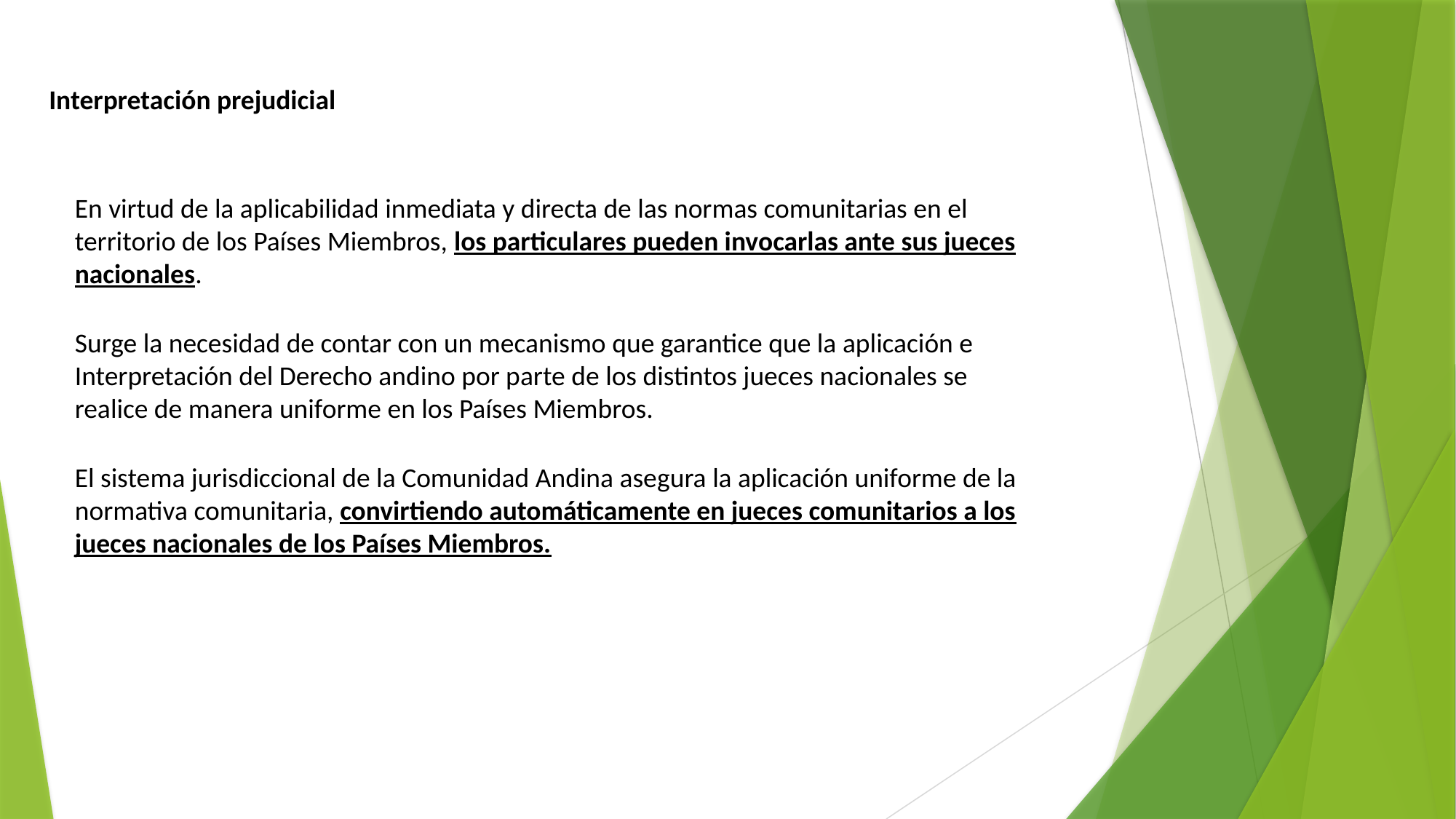

# Interpretación prejudicial
En virtud de la aplicabilidad inmediata y directa de las normas comunitarias en el territorio de los Países Miembros, los particulares pueden invocarlas ante sus jueces nacionales.

Surge la necesidad de contar con un mecanismo que garantice que la aplicación e Interpretación del Derecho andino por parte de los distintos jueces nacionales se realice de manera uniforme en los Países Miembros.

El sistema jurisdiccional de la Comunidad Andina asegura la aplicación uniforme de la normativa comunitaria, convirtiendo automáticamente en jueces comunitarios a los jueces nacionales de los Países Miembros.